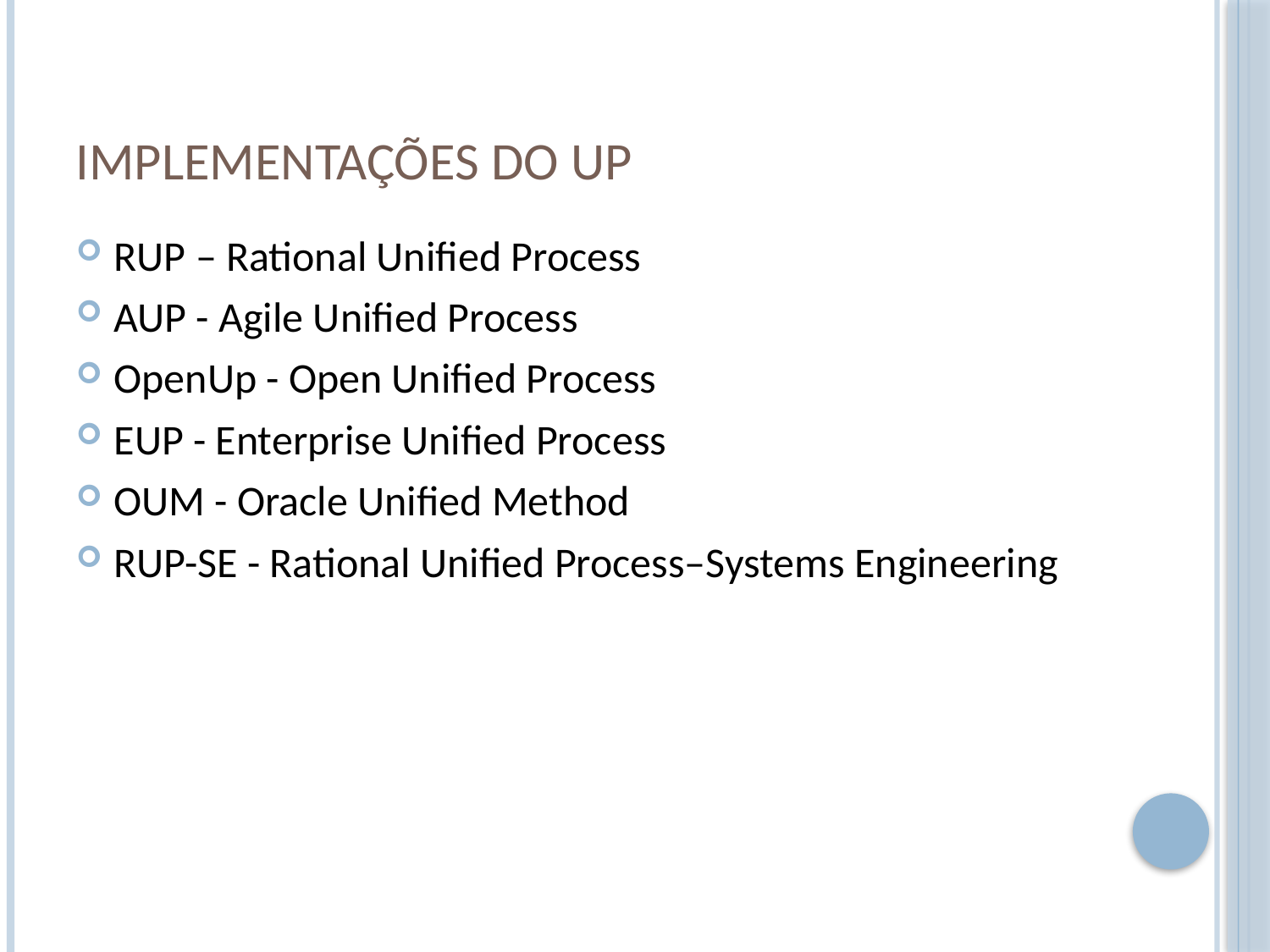

# Implementações do UP
RUP – Rational Unified Process
AUP - Agile Unified Process
OpenUp - Open Unified Process
EUP - Enterprise Unified Process
OUM - Oracle Unified Method
RUP-SE - Rational Unified Process–Systems Engineering